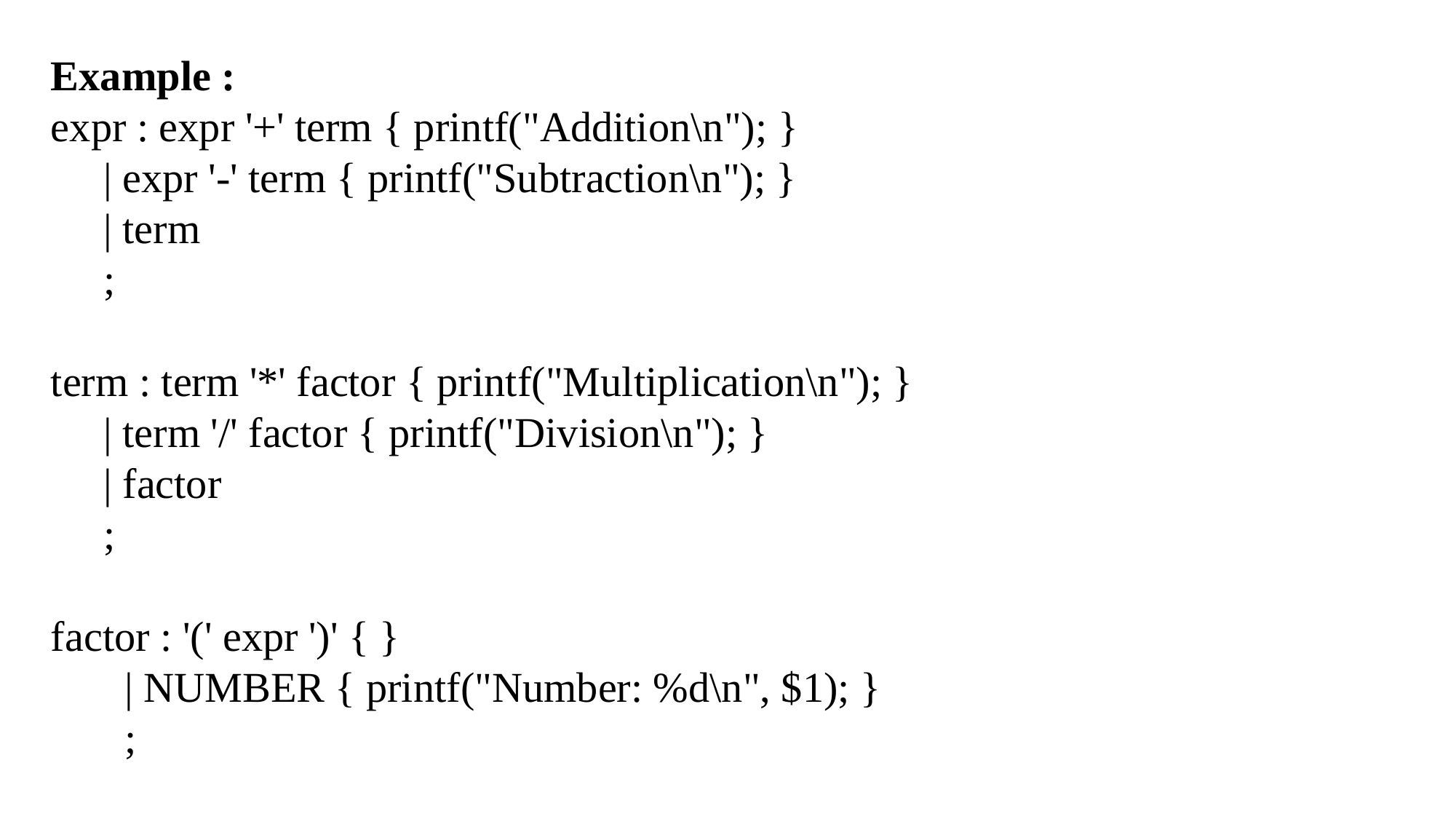

Example :
expr : expr '+' term { printf("Addition\n"); }
     | expr '-' term { printf("Subtraction\n"); }
     | term
     ;

term : term '*' factor { printf("Multiplication\n"); }
     | term '/' factor { printf("Division\n"); }
     | factor
     ;

factor : '(' expr ')' { }
       | NUMBER { printf("Number: %d\n", $1); }
       ;